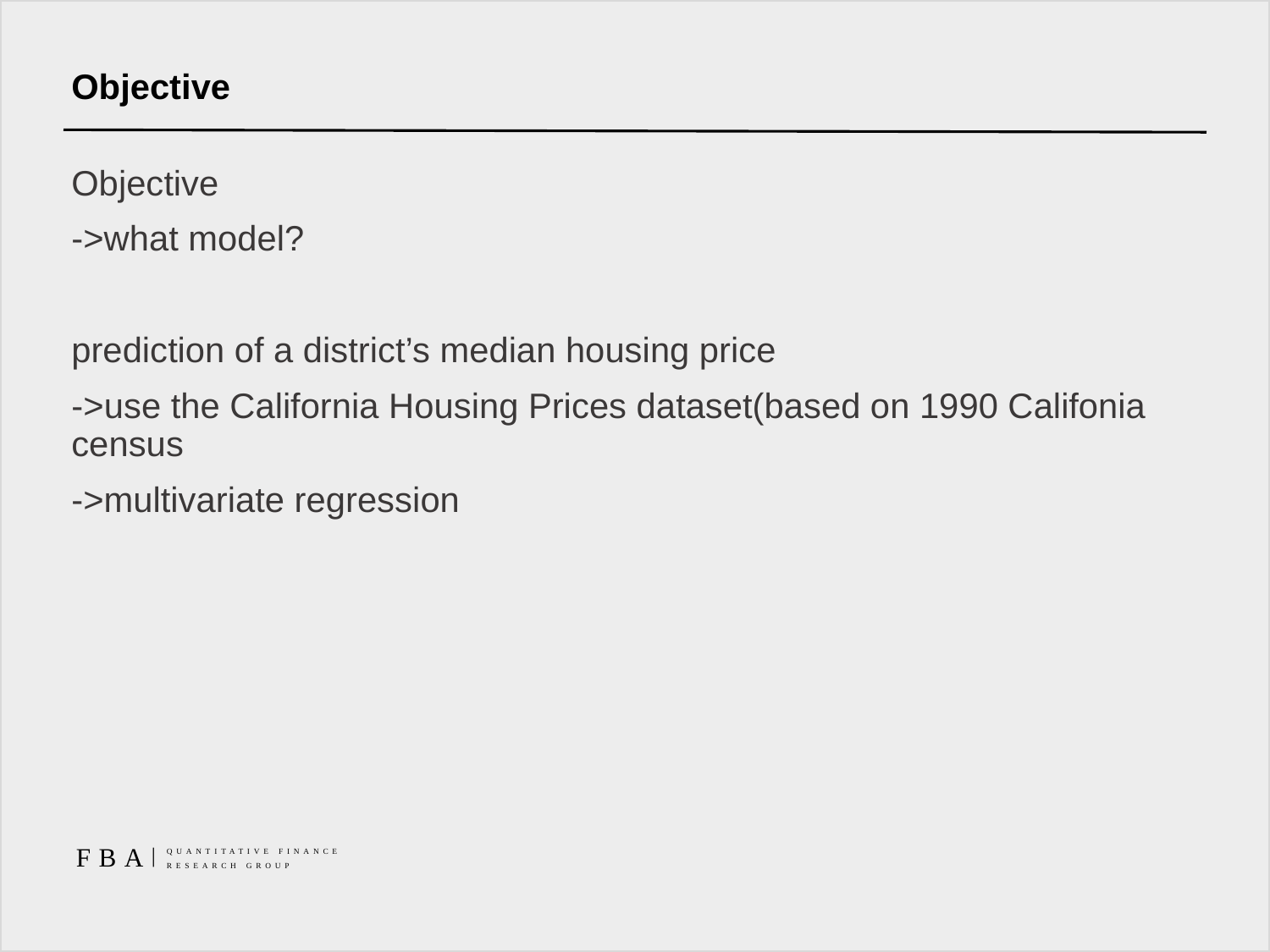

# Objective
Objective
->what model?

prediction of a district’s median housing price
->use the California Housing Prices dataset(based on 1990 Califonia census
->multivariate regression